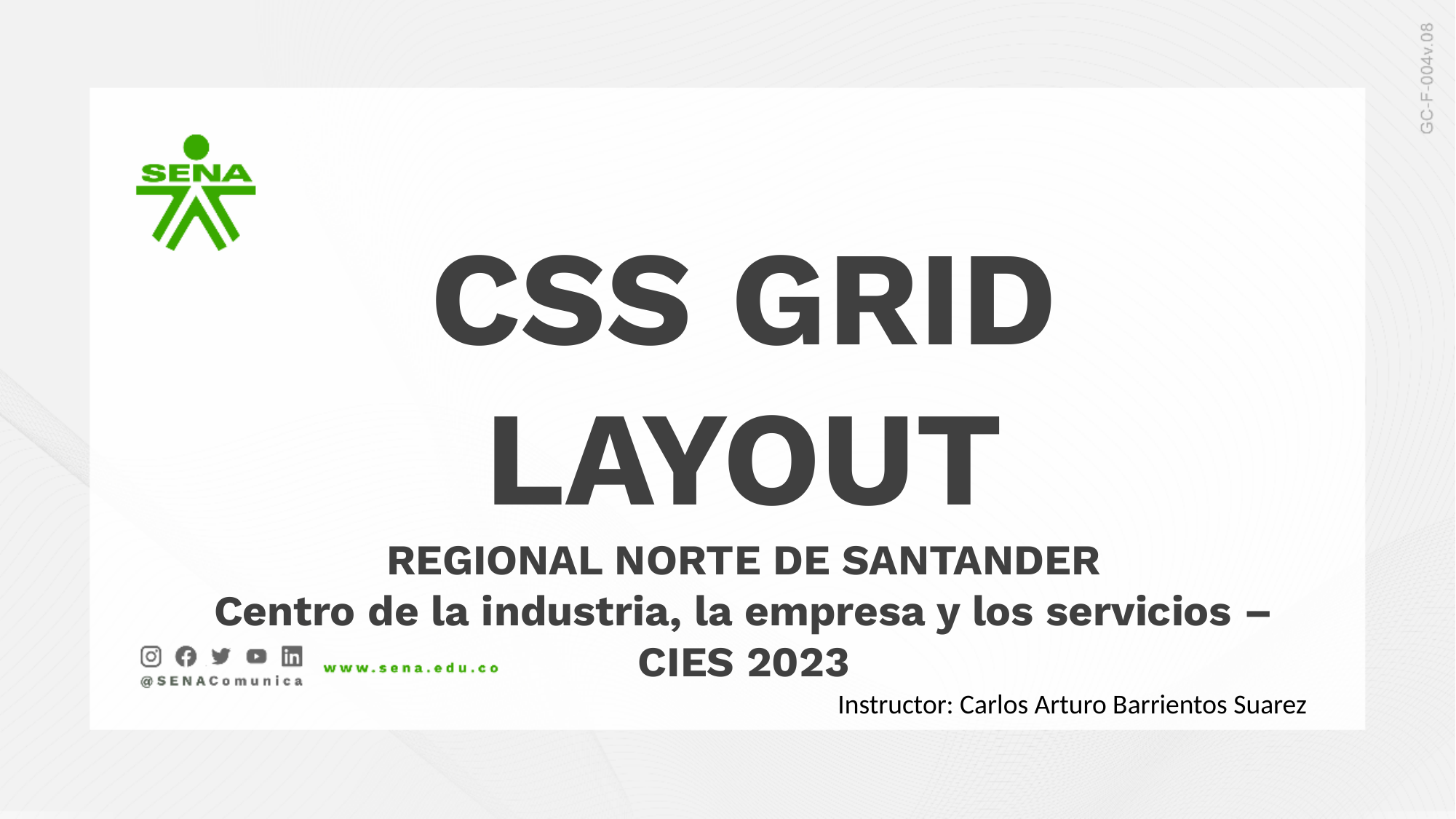

CSS GRID LAYOUT
REGIONAL NORTE DE SANTANDER
Centro de la industria, la empresa y los servicios – CIES 2023
Instructor: Carlos Arturo Barrientos Suarez